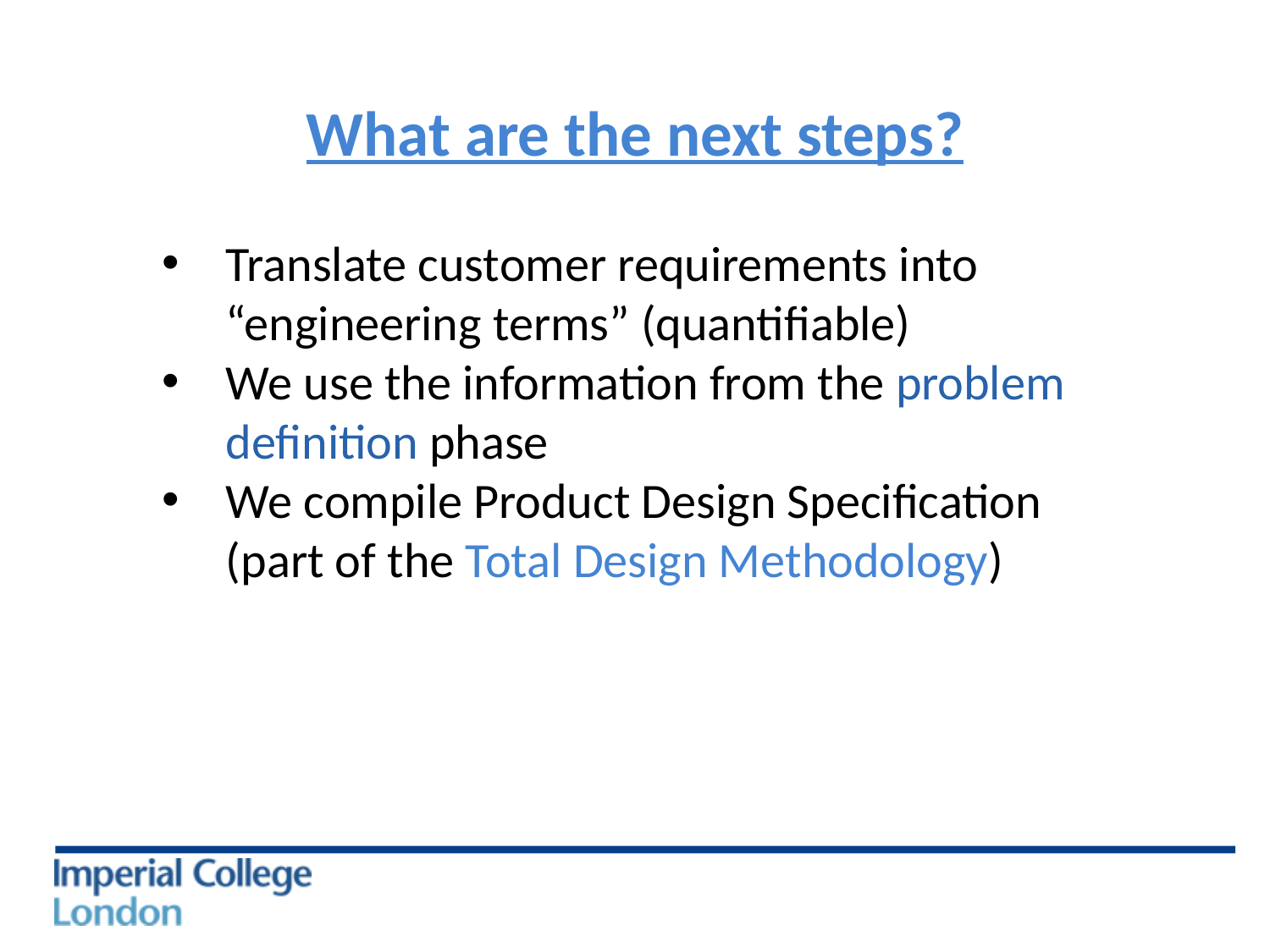

What are the next steps?
Translate customer requirements into “engineering terms” (quantifiable)
We use the information from the problem definition phase
We compile Product Design Specification (part of the Total Design Methodology)